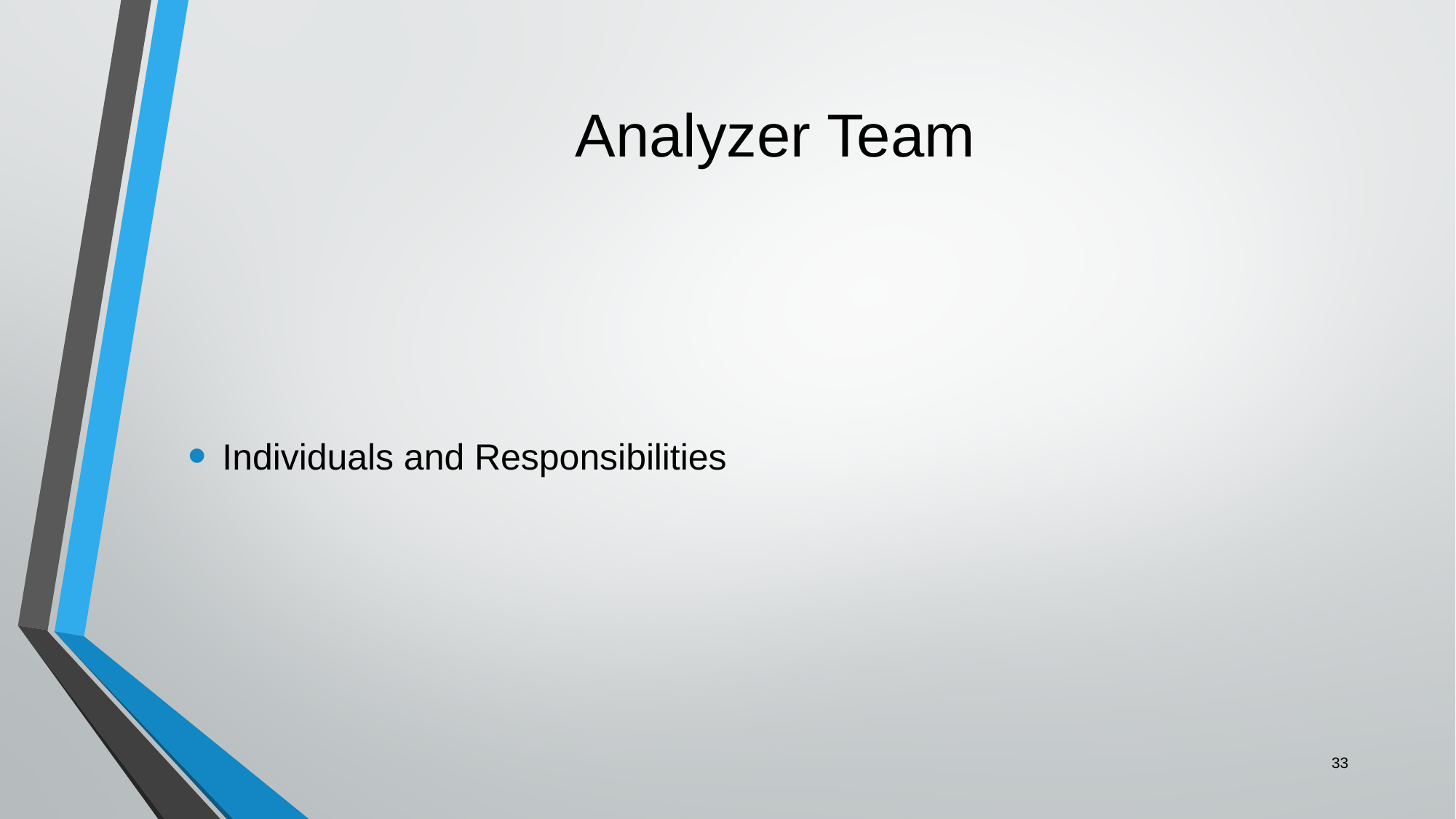

# Analyzer Team
Individuals and Responsibilities
33